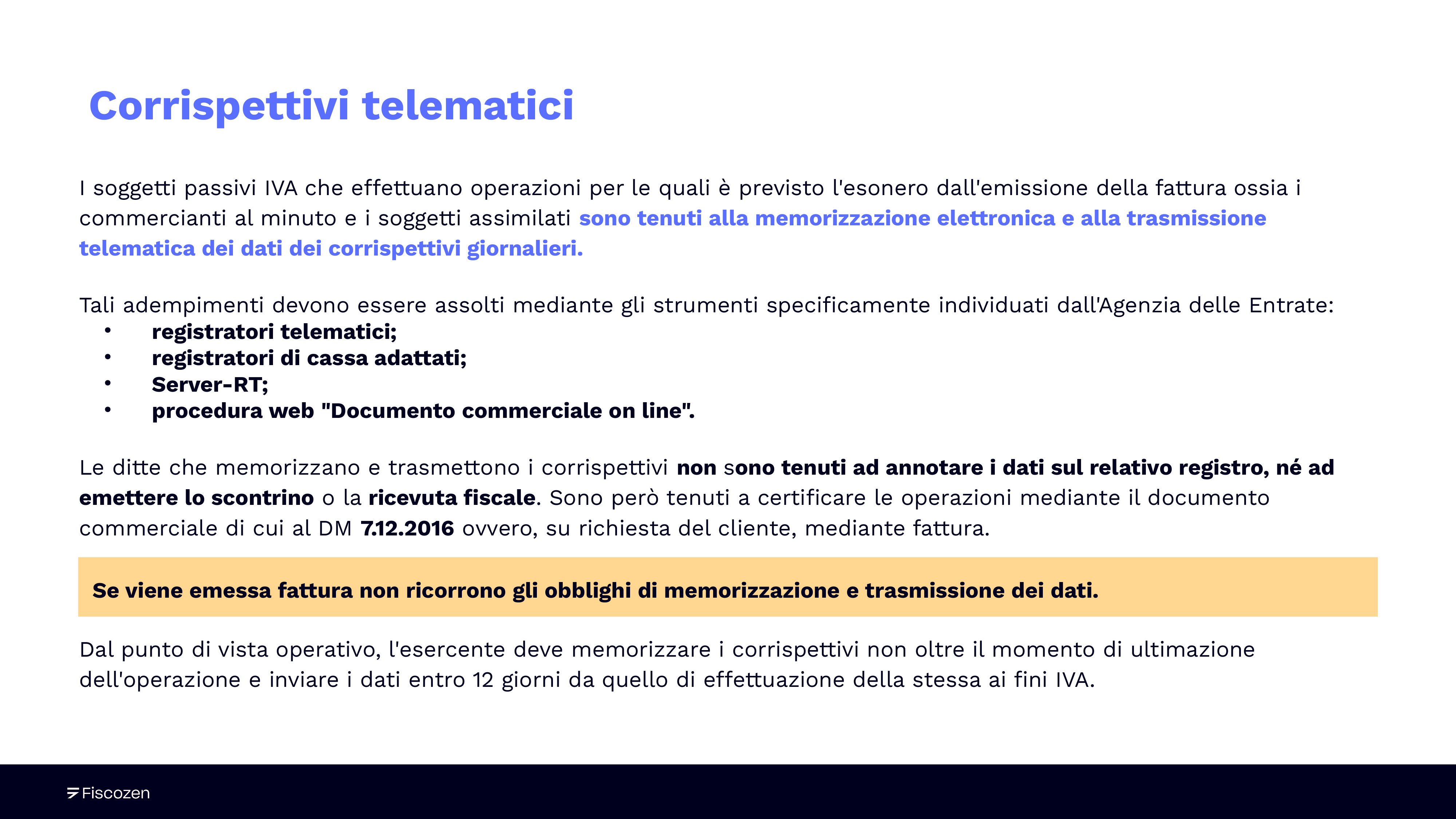

Corrispettivi telematici
I soggetti passivi IVA che effettuano operazioni per le quali è previsto l'esonero dall'emissione della fattura ossia i commercianti al minuto e i soggetti assimilati sono tenuti alla memorizzazione elettronica e alla trasmissione telematica dei dati dei corrispettivi giornalieri.
Tali adempimenti devono essere assolti mediante gli strumenti specificamente individuati dall'Agenzia delle Entrate:
registratori telematici;
registratori di cassa adattati;
Server-RT;
procedura web "Documento commerciale on line".

Le ditte che memorizzano e trasmettono i corrispettivi non sono tenuti ad annotare i dati sul relativo registro, né ad emettere lo scontrino o la ricevuta fiscale. Sono però tenuti a certificare le operazioni mediante il documento commerciale di cui al DM 7.12.2016 ovvero, su richiesta del cliente, mediante fattura.

Dal punto di vista operativo, l'esercente deve memorizzare i corrispettivi non oltre il momento di ultimazione dell'operazione e inviare i dati entro 12 giorni da quello di effettuazione della stessa ai fini IVA.
Se viene emessa fattura non ricorrono gli obblighi di memorizzazione e trasmissione dei dati.